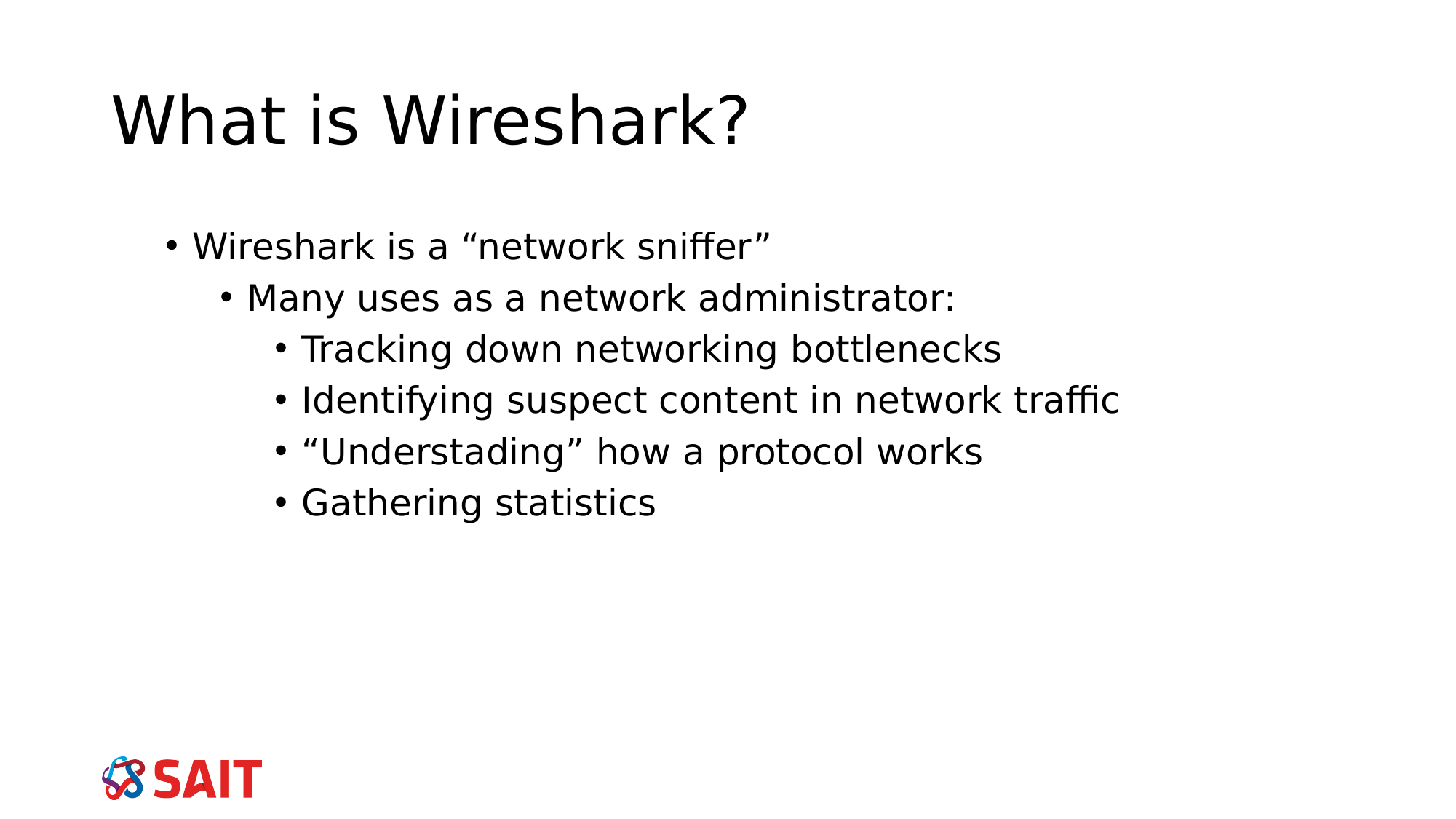

What is Wireshark?
Wireshark is a “network sniffer”
Many uses as a network administrator:
Tracking down networking bottlenecks
Identifying suspect content in network traffic
“Understading” how a protocol works
Gathering statistics